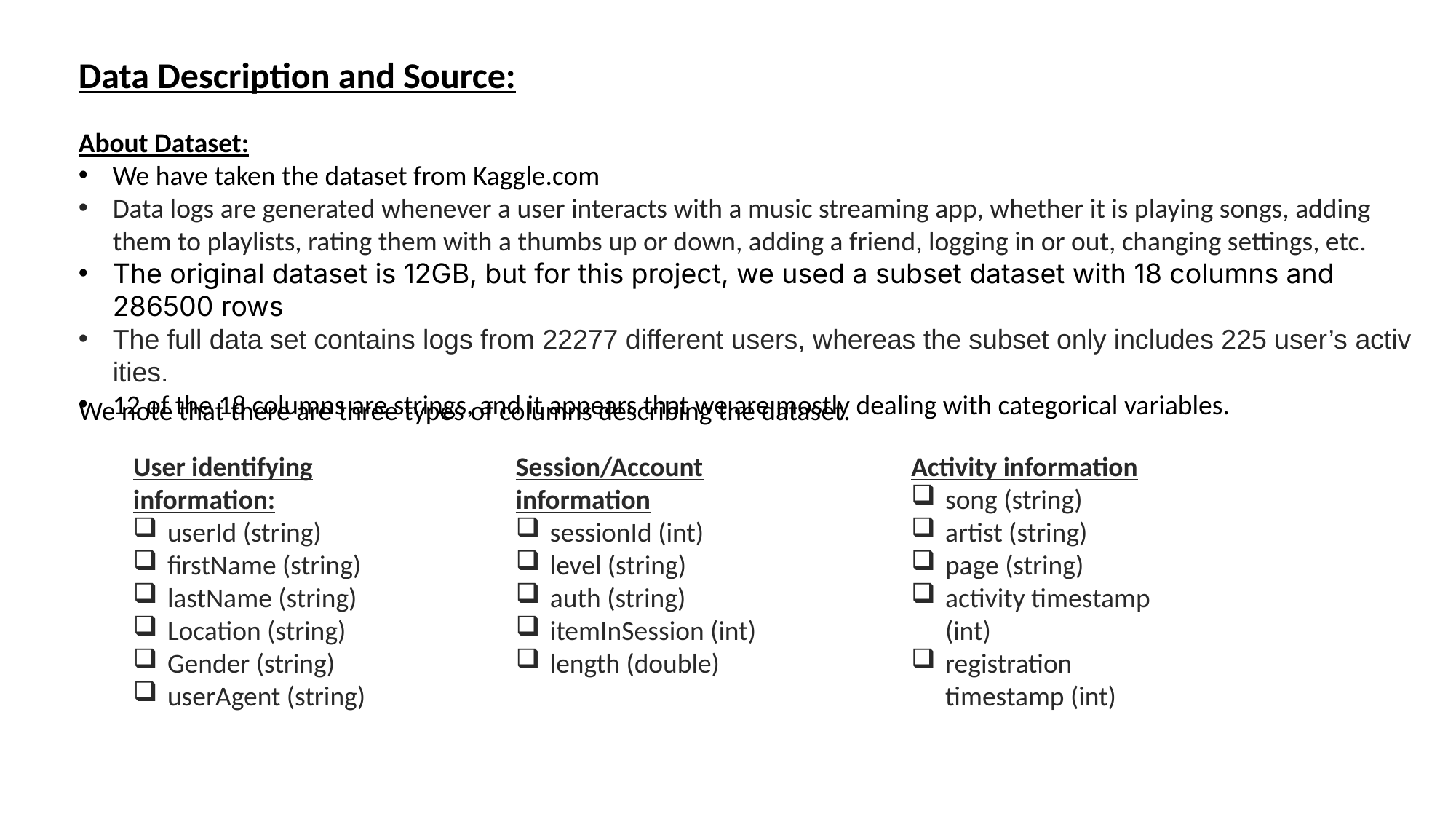

Data Description and Source:
About Dataset:
We have taken the dataset from Kaggle.com
Data logs are generated whenever a user interacts with a music streaming app, whether it is playing songs, adding them to playlists, rating them with a thumbs up or down, adding a friend, logging in or out, changing settings, etc.
The original dataset is 12GB, but for this project, we used a subset dataset with 18 columns and 286500 rows
The full data set contains logs from 22277 different users, whereas the subset only includes 225 user’s activities.
12 of the 18 columns are strings, and it appears that we are mostly dealing with categorical variables.
We note that there are three types of columns describing the dataset.
User identifying information:
userId (string)
firstName (string)
lastName (string)
Location (string)
Gender (string)
userAgent (string)

Session/Account information
sessionId (int)
level (string)
auth (string)
itemInSession (int)
length (double)

Activity information
song (string)
artist (string)
page (string)
activity timestamp (int)
registration timestamp (int)